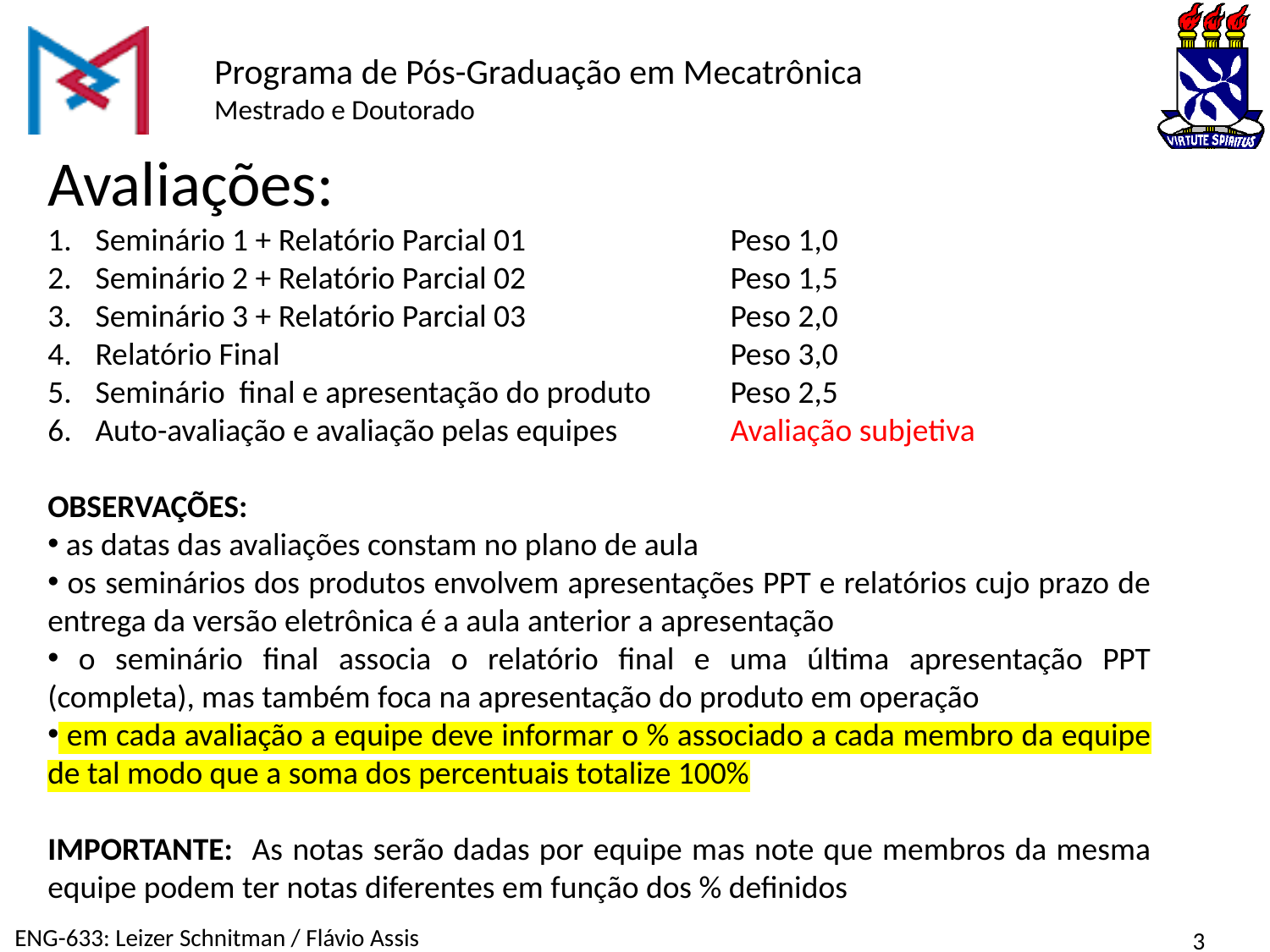

Avaliações:
Seminário 1 + Relatório Parcial 01		Peso 1,0
Seminário 2 + Relatório Parcial 02		Peso 1,5
Seminário 3 + Relatório Parcial 03		Peso 2,0
Relatório Final				Peso 3,0
Seminário  final e apresentação do produto	Peso 2,5
Auto-avaliação e avaliação pelas equipes	Avaliação subjetiva

OBSERVAÇÕES:
 as datas das avaliações constam no plano de aula
 os seminários dos produtos envolvem apresentações PPT e relatórios cujo prazo de entrega da versão eletrônica é a aula anterior a apresentação
 o seminário final associa o relatório final e uma última apresentação PPT (completa), mas também foca na apresentação do produto em operação
 em cada avaliação a equipe deve informar o % associado a cada membro da equipe de tal modo que a soma dos percentuais totalize 100%

IMPORTANTE:  As notas serão dadas por equipe mas note que membros da mesma equipe podem ter notas diferentes em função dos % definidos